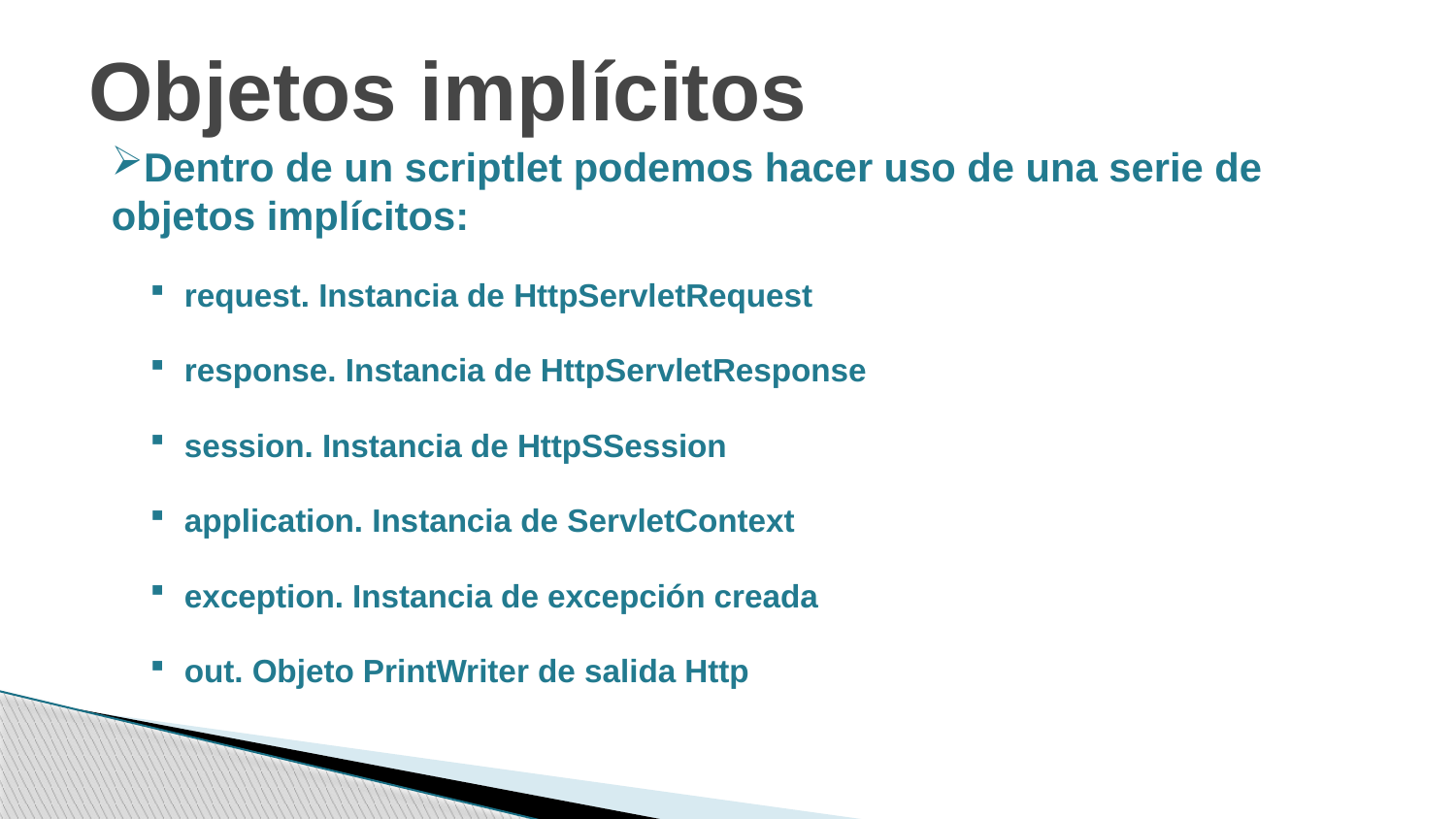

Objetos implícitos
Dentro de un scriptlet podemos hacer uso de una serie de objetos implícitos:
request. Instancia de HttpServletRequest
response. Instancia de HttpServletResponse
session. Instancia de HttpSSession
application. Instancia de ServletContext
exception. Instancia de excepción creada
out. Objeto PrintWriter de salida Http